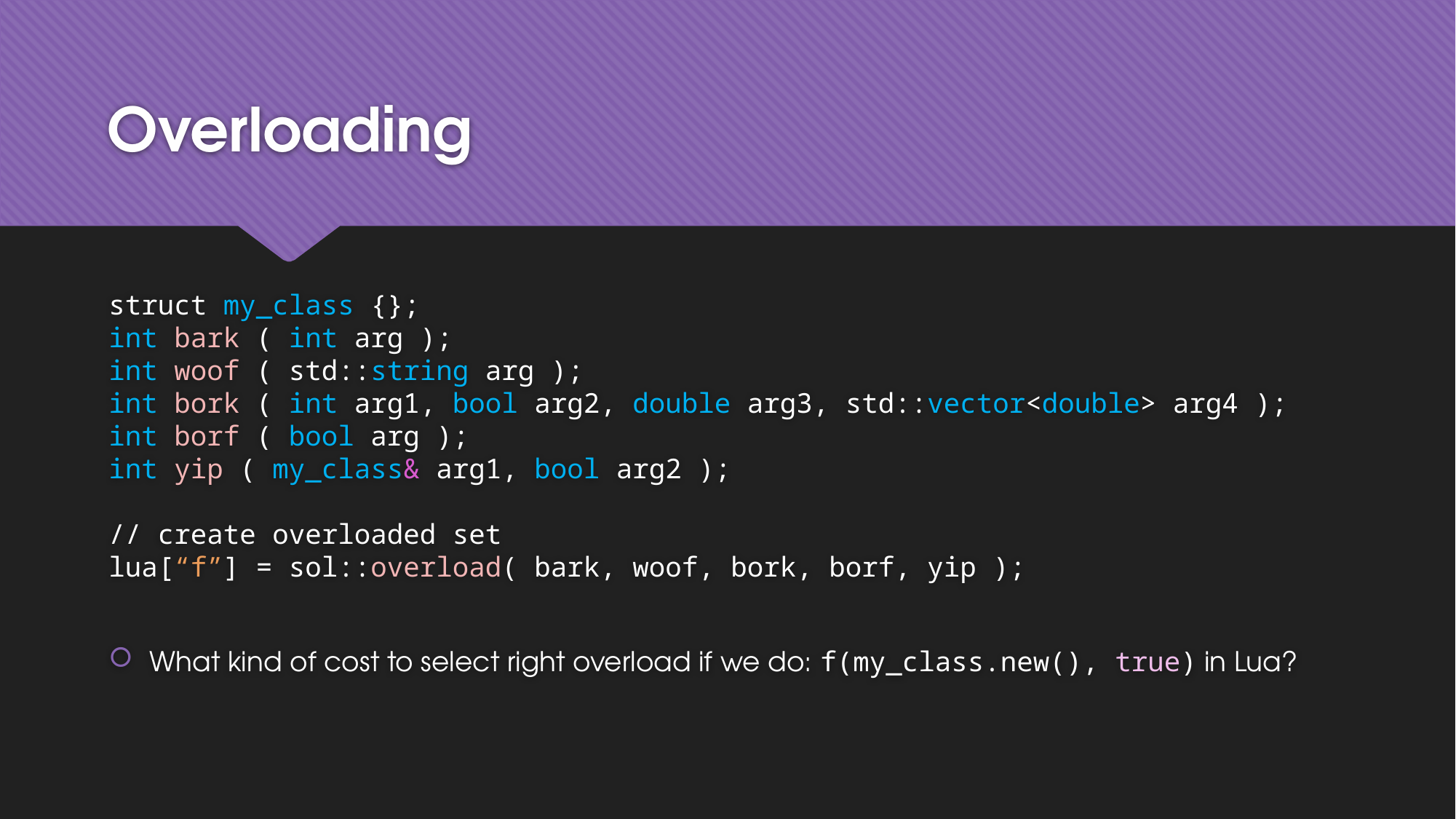

# Overloading
struct my_class {};
int bark ( int arg );
int woof ( std::string arg );
int bork ( int arg1, bool arg2, double arg3, std::vector<double> arg4 );
int borf ( bool arg );
int yip ( my_class& arg1, bool arg2 );
// create overloaded set
lua[“f”] = sol::overload( bark, woof, bork, borf, yip );

What kind of cost to select right overload if we do: f(my_class.new(), true) in Lua?